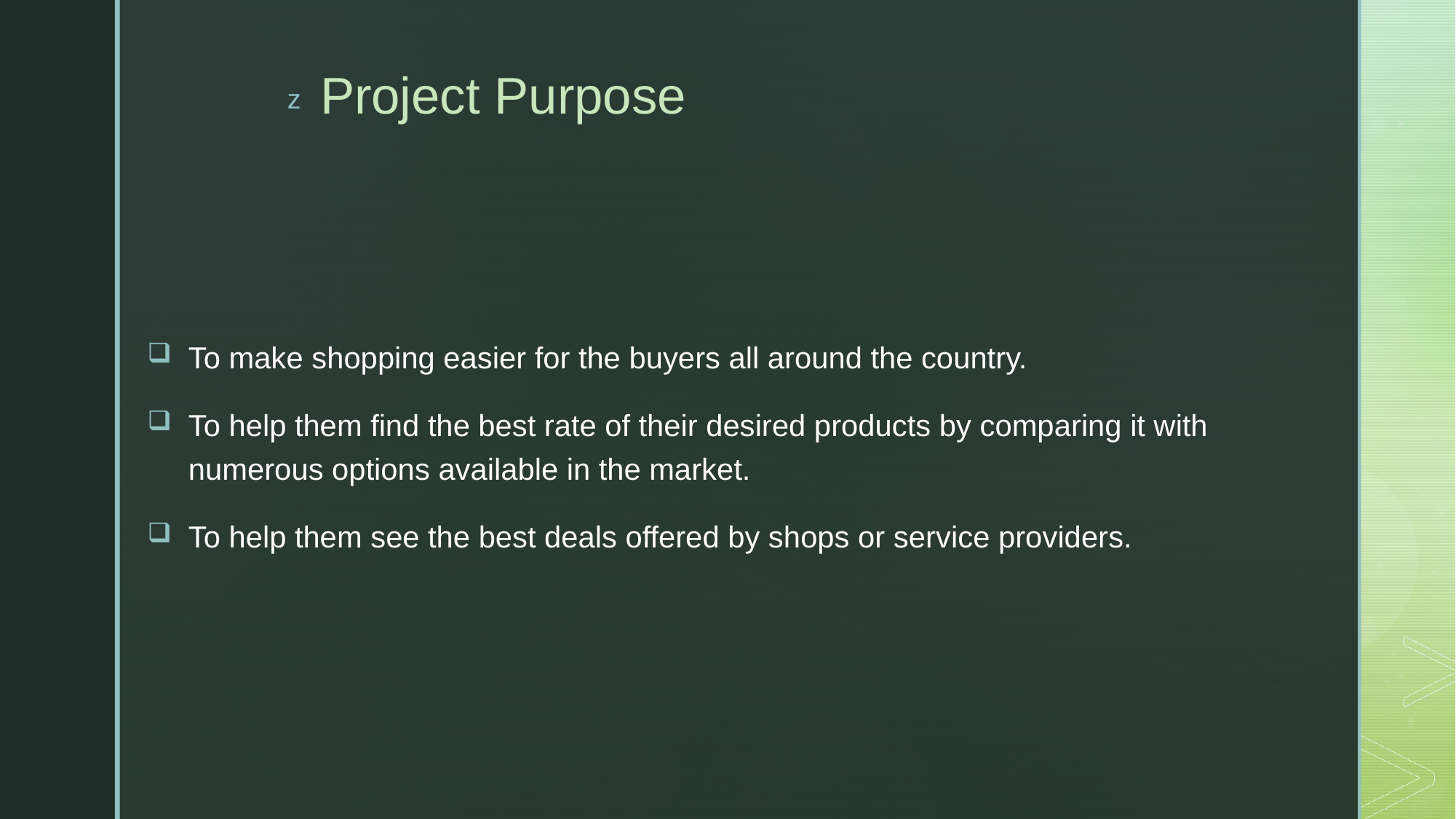

# Project Purpose

To make shopping easier for the buyers all around the country.
To help them find the best rate of their desired products by comparing it with numerous options available in the market.
To help them see the best deals offered by shops or service providers.